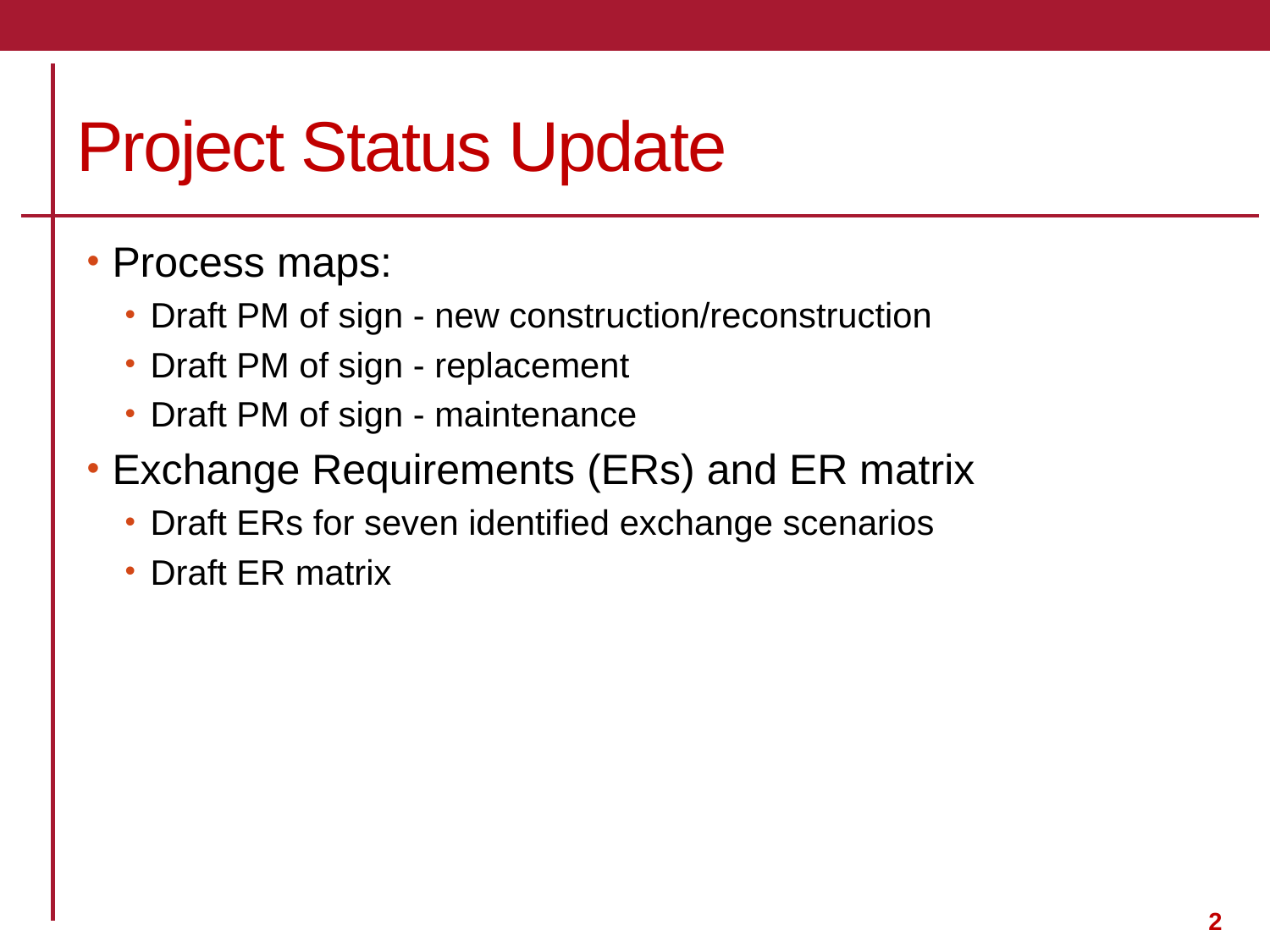

# Project Status Update
Process maps:
Draft PM of sign - new construction/reconstruction
Draft PM of sign - replacement
Draft PM of sign - maintenance
Exchange Requirements (ERs) and ER matrix
Draft ERs for seven identified exchange scenarios
Draft ER matrix
2